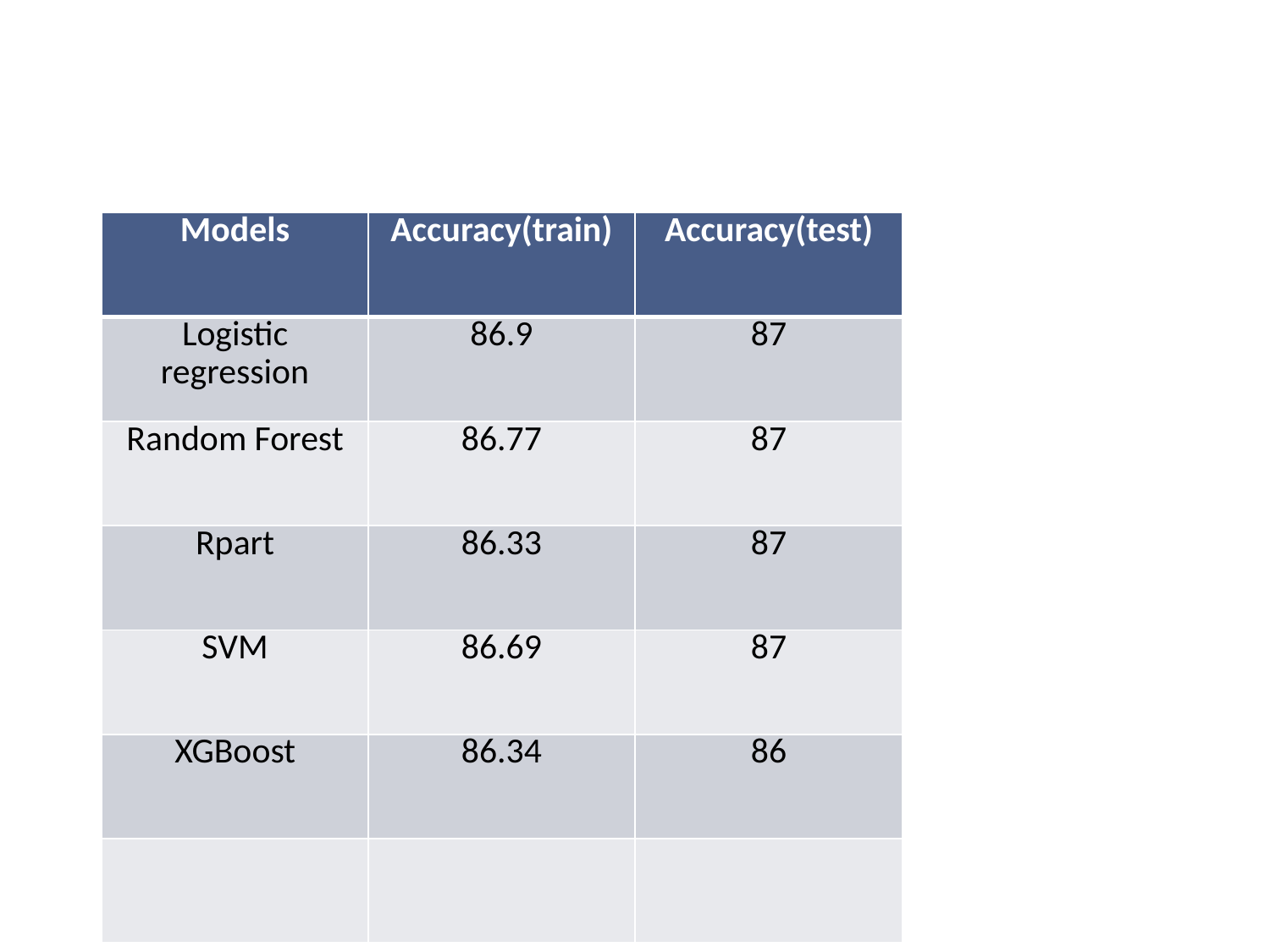

| Models | Accuracy(train) | Accuracy(test) |
| --- | --- | --- |
| Logistic regression | 86.9 | 87 |
| Random Forest | 86.77 | 87 |
| Rpart | 86.33 | 87 |
| SVM | 86.69 | 87 |
| XGBoost | 86.34 | 86 |
|  |  |  |